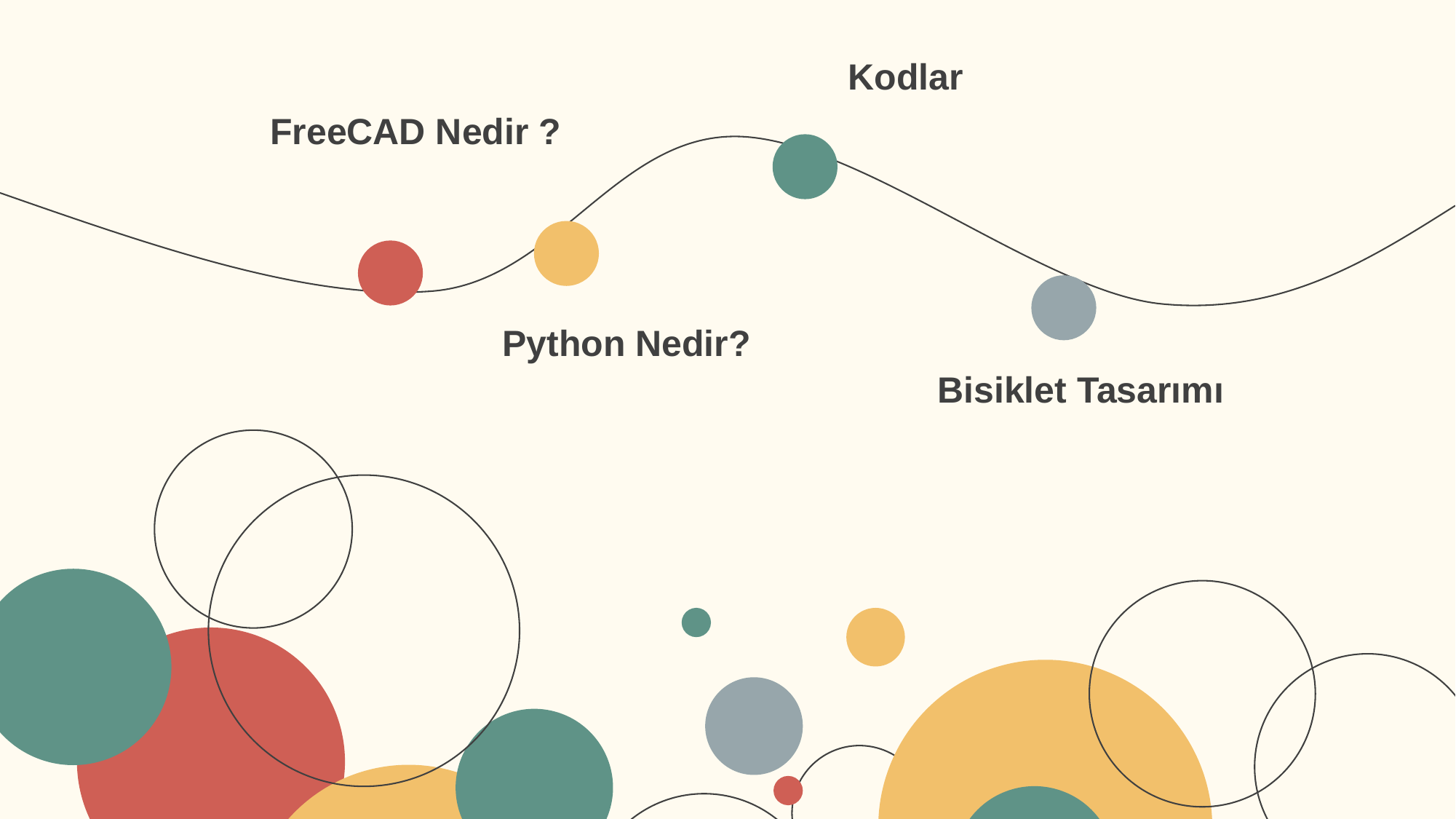

Kodlar

FreeCAD Nedir ?

Python Nedir?
Bisiklet Tasarımı